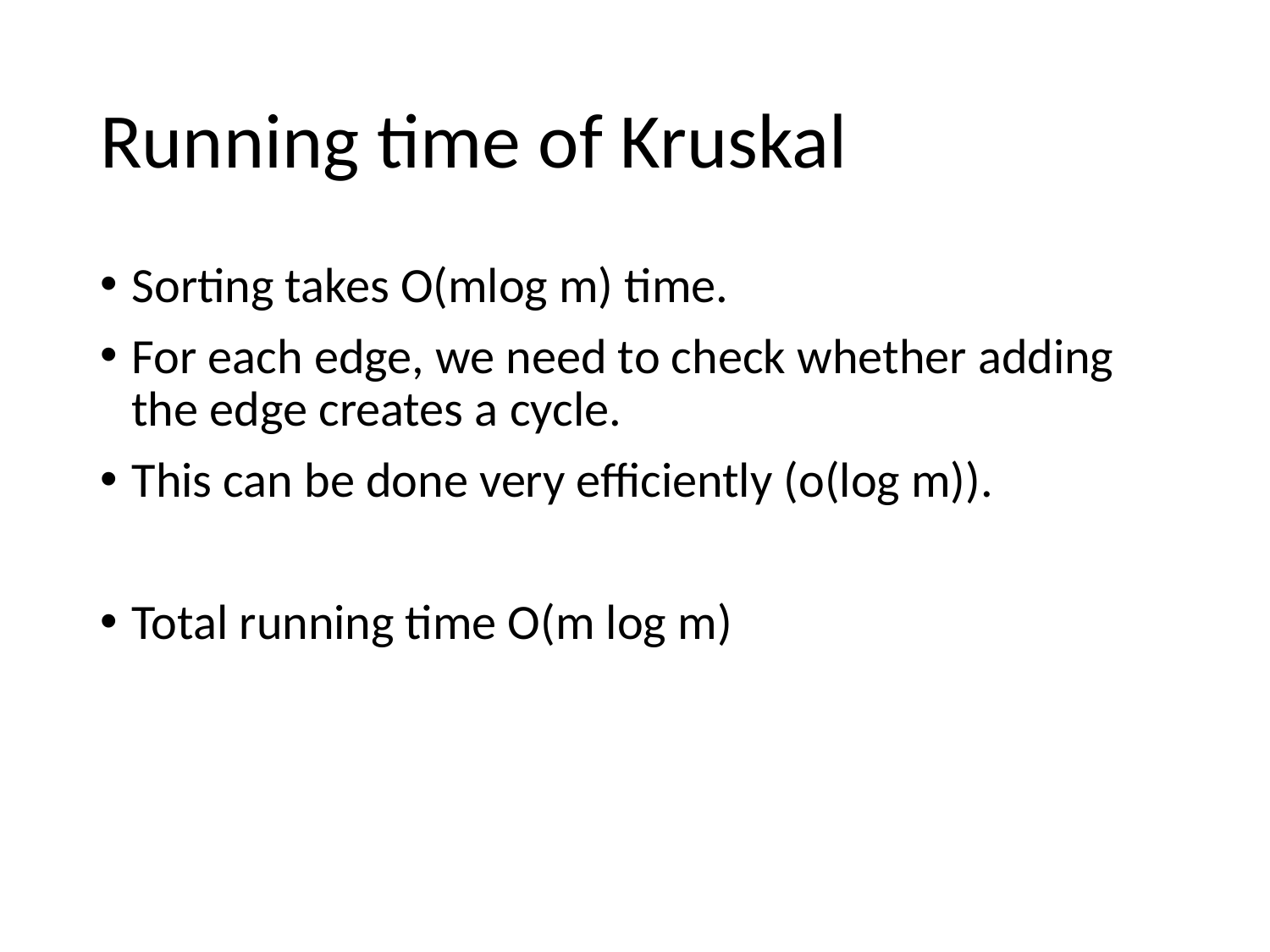

# Running time of Kruskal
Sorting takes O(mlog m) time.
For each edge, we need to check whether adding the edge creates a cycle.
This can be done very efficiently (o(log m)).

Total running time O(m log m)